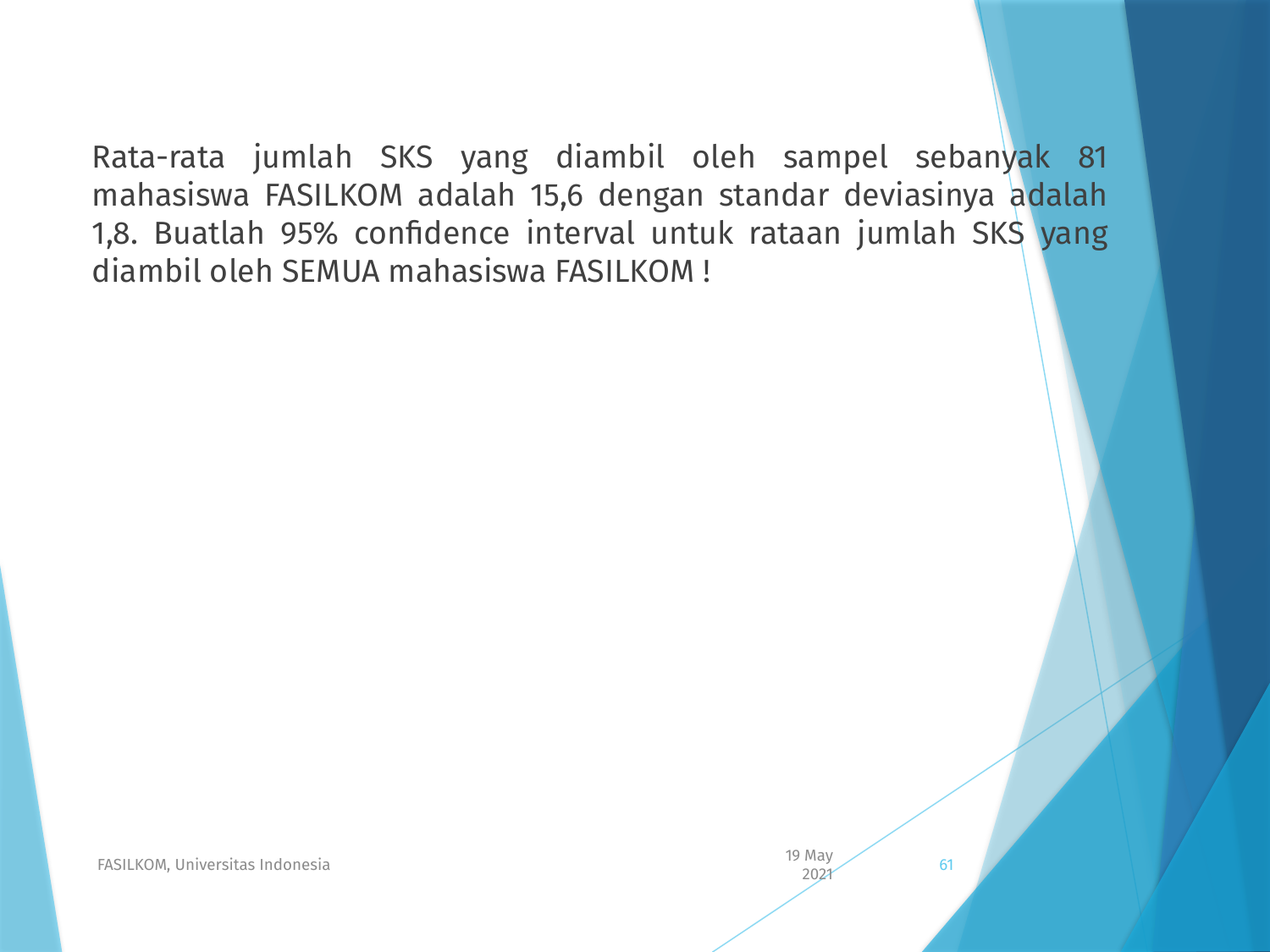

Rata-rata jumlah SKS yang diambil oleh sampel sebanyak 81 mahasiswa FASILKOM adalah 15,6 dengan standar deviasinya adalah 1,8. Buatlah 95% confidence interval untuk rataan jumlah SKS yang diambil oleh SEMUA mahasiswa FASILKOM !

FASILKOM, Universitas Indonesia
19 May 2021
61